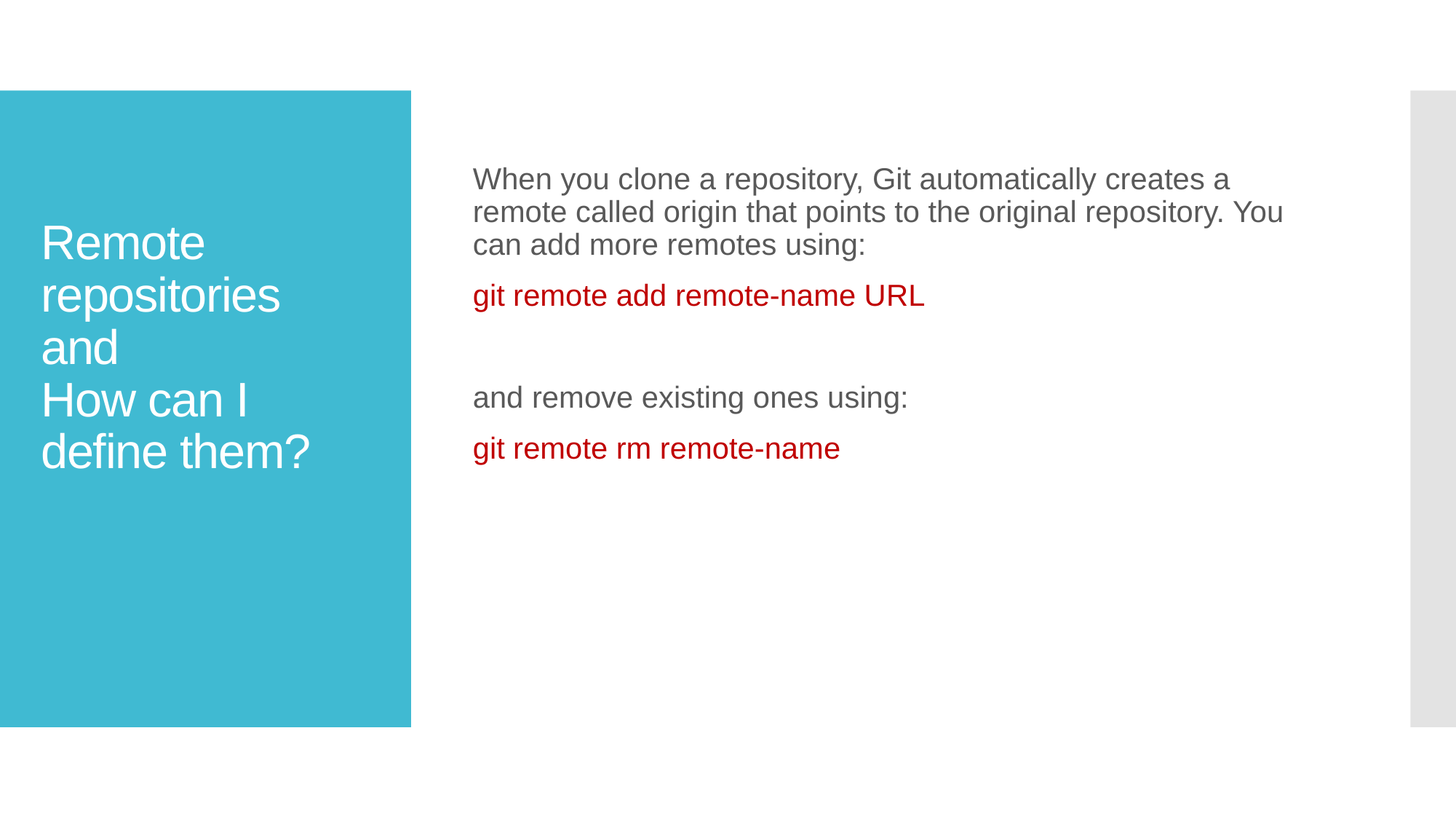

When you clone a repository, Git automatically creates a remote called origin that points to the original repository. You can add more remotes using:
git remote add remote-name URL

and remove existing ones using:
git remote rm remote-name
# Remote repositories and How can I define them?